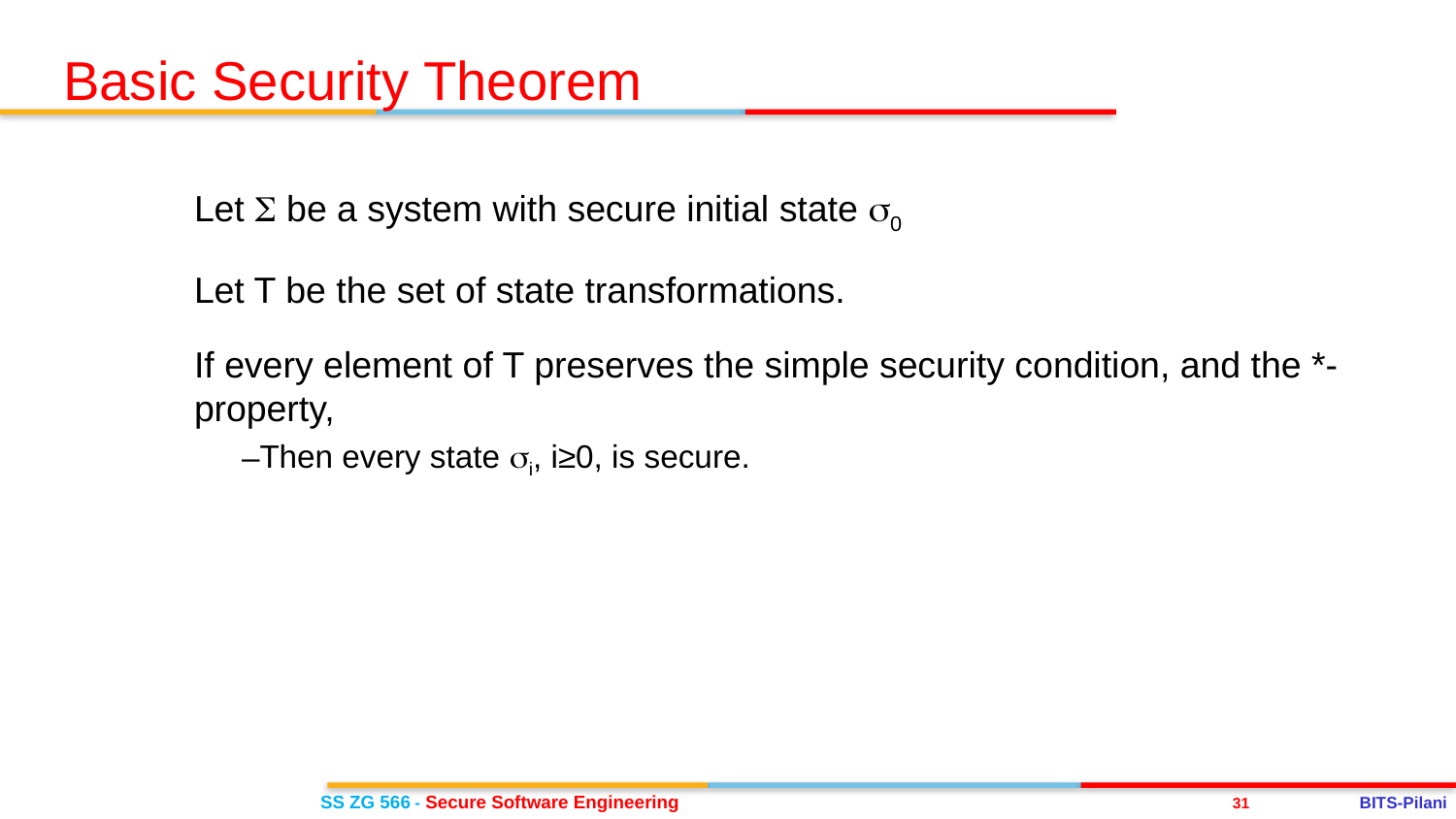

Basic Security Theorem
Let Σ be a system with secure initial state σ0
Let T be the set of state transformations.
If every element of T preserves the simple security condition, and the *-property,
Then every state σi, i≥0, is secure.